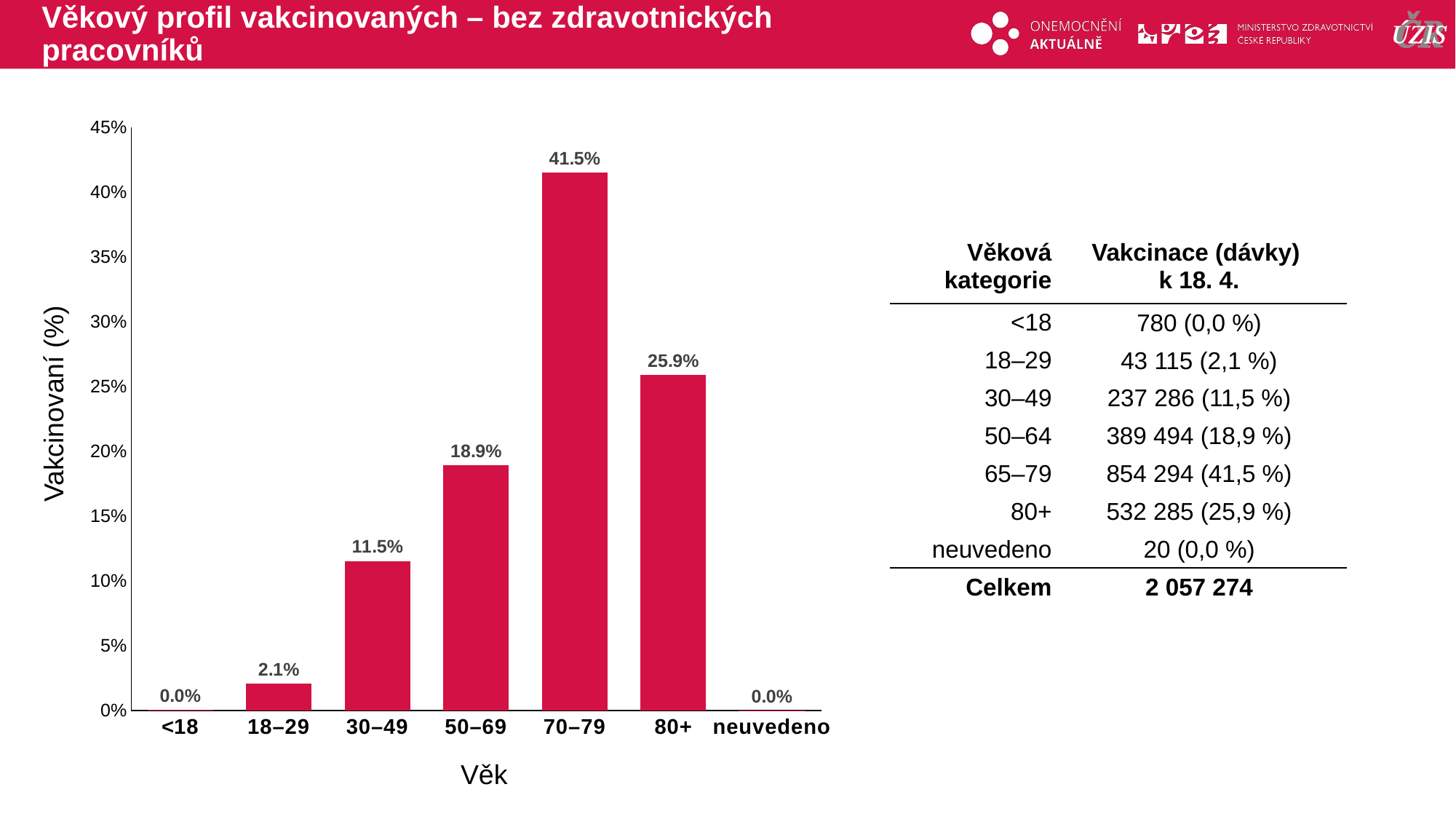

# Věkový profil vakcinovaných – bez zdravotnických pracovníků

### Chart

| Category | Count of Datumvakcinace |
|---|---|
| <18 | 0.000379142 |
| 18–29 | 0.020957345 |
| 30–49 | 0.115340008 |
| 50–69 | 0.189325292 |
| 70–79 | 0.415255333 |
| 80+ | 0.258733159 |
| neuvedeno | 9.7216e-06 |
| Věková kategorie | Vakcinace (dávky) k 18. 4. |
| --- | --- |
| <18 | 780 (0,0 %) |
| 18–29 | 43 115 (2,1 %) |
| 30–49 | 237 286 (11,5 %) |
| 50–64 | 389 494 (18,9 %) |
| 65–79 | 854 294 (41,5 %) |
| 80+ | 532 285 (25,9 %) |
| neuvedeno | 20 (0,0 %) |
| Celkem | 2 057 274 |
Vakcinovaní (%)
Věk